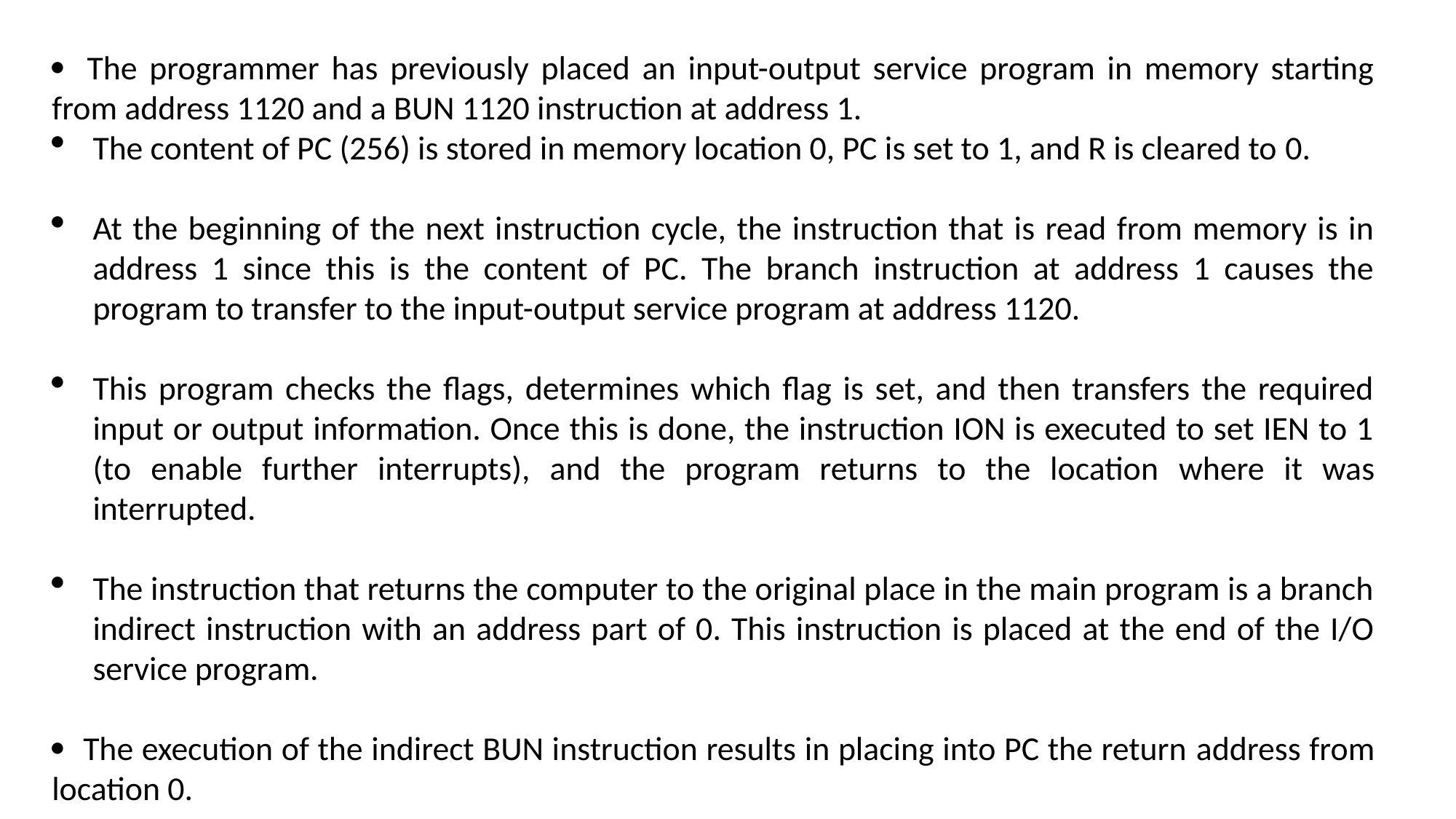

• The programmer has previously placed an input-output service program in memory starting from address 1120 and a BUN 1120 instruction at address 1.
The content of PC (256) is stored in memory location 0, PC is set to 1, and R is cleared to 0.

At the beginning of the next instruction cycle, the instruction that is read from memory is in address 1 since this is the content of PC. The branch instruction at address 1 causes the program to transfer to the input-output service program at address 1120.

This program checks the flags, determines which flag is set, and then transfers the required input or output information. Once this is done, the instruction ION is executed to set IEN to 1 (to enable further interrupts), and the program returns to the location where it was interrupted.

The instruction that returns the computer to the original place in the main program is a branch indirect instruction with an address part of 0. This instruction is placed at the end of the I/O service program.

• The execution of the indirect BUN instruction results in placing into PC the return address from location 0.